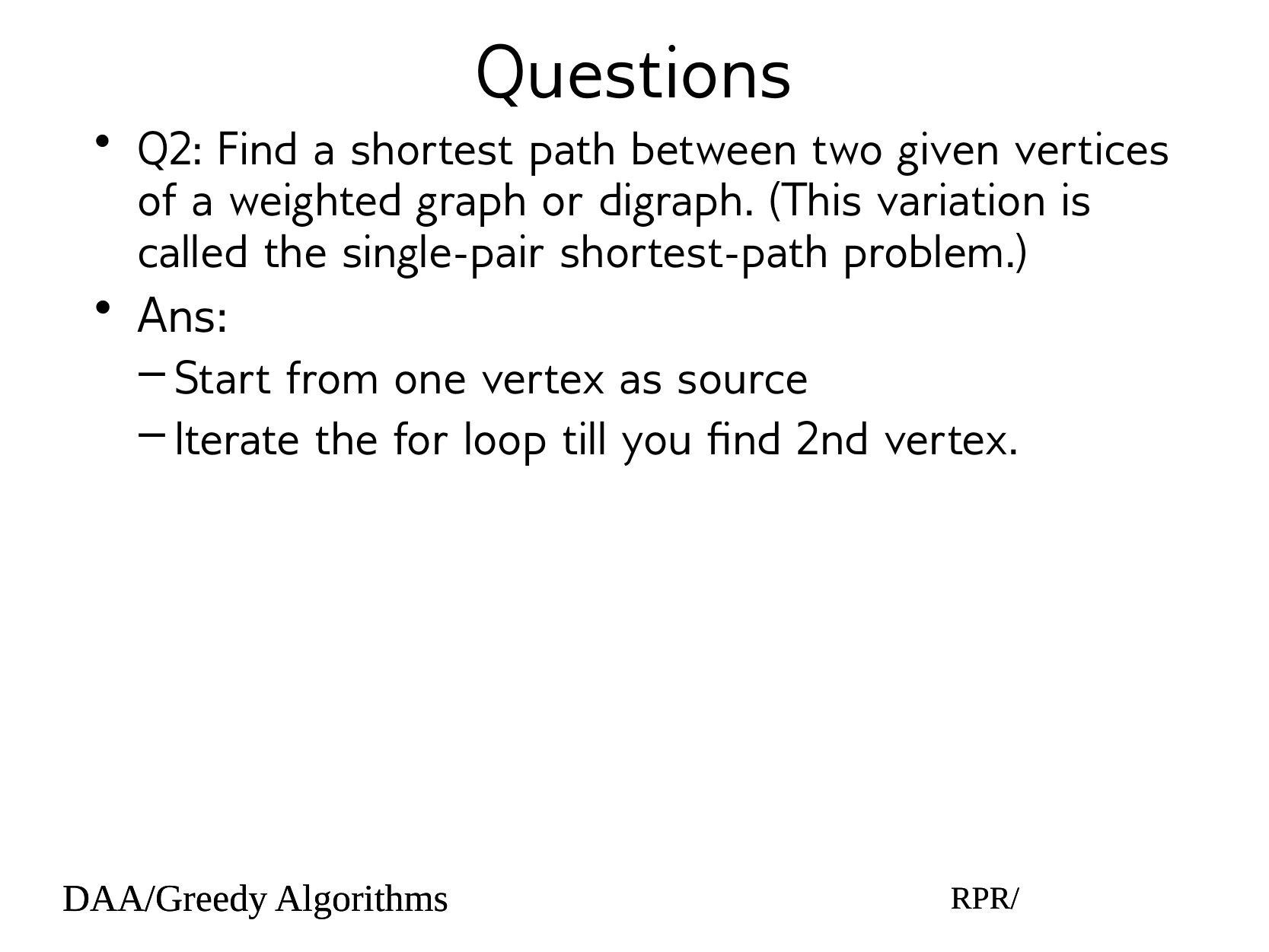

# Questions
Q2: Find a shortest path between two given vertices of a weighted graph or digraph. (This variation is called the single-pair shortest-path problem.)
Ans:
Start from one vertex as source
Iterate the for loop till you find 2nd vertex.
DAA/Greedy Algorithms
RPR/
13